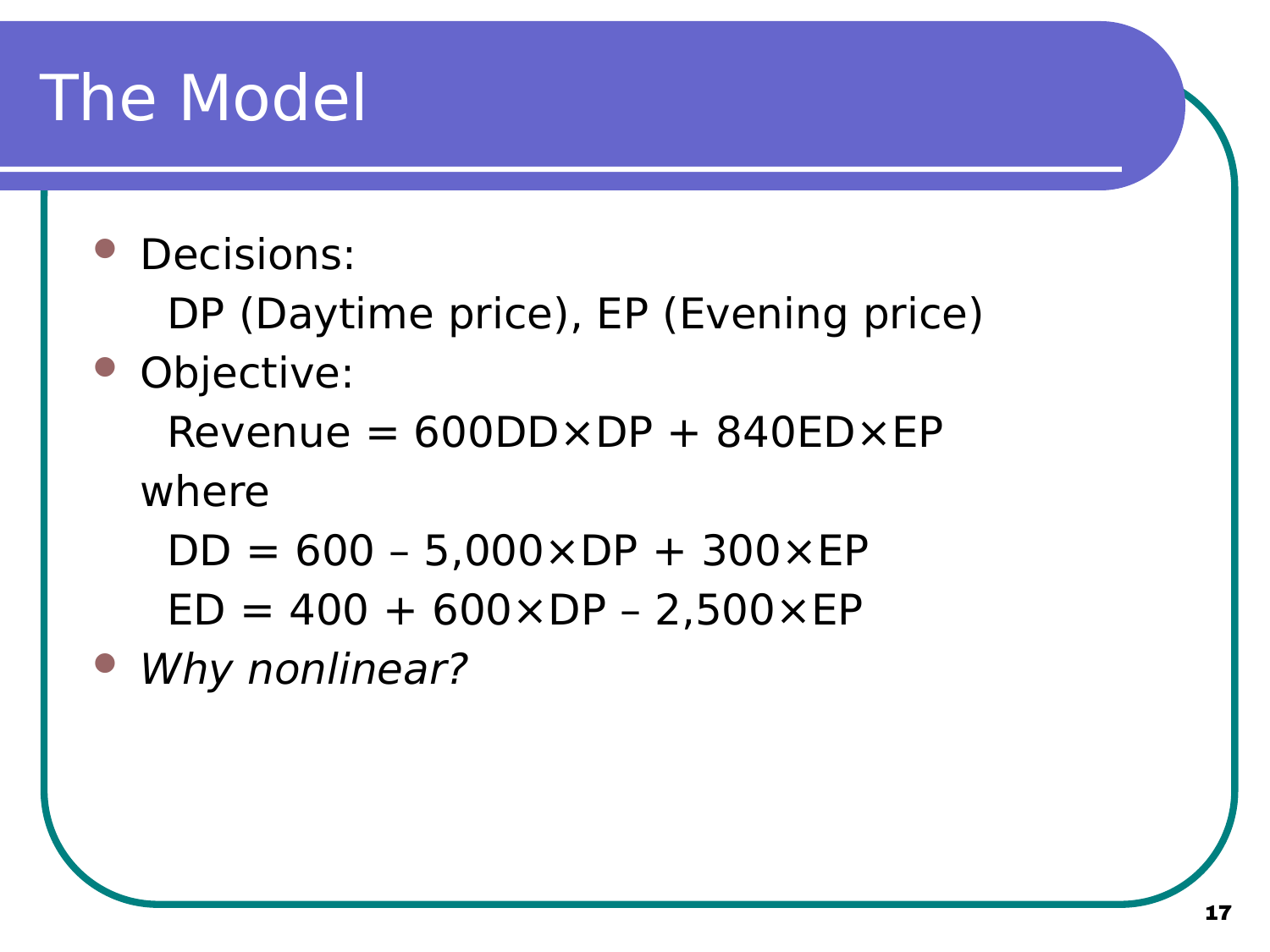

# The Model
Decisions:
	  DP (Daytime price), EP (Evening price)
Objective:
	  Revenue = 600DD×DP + 840ED×EP
	where
	  DD = 600 – 5,000×DP + 300×EP
	  ED = 400 + 600×DP – 2,500×EP
Why nonlinear?
17